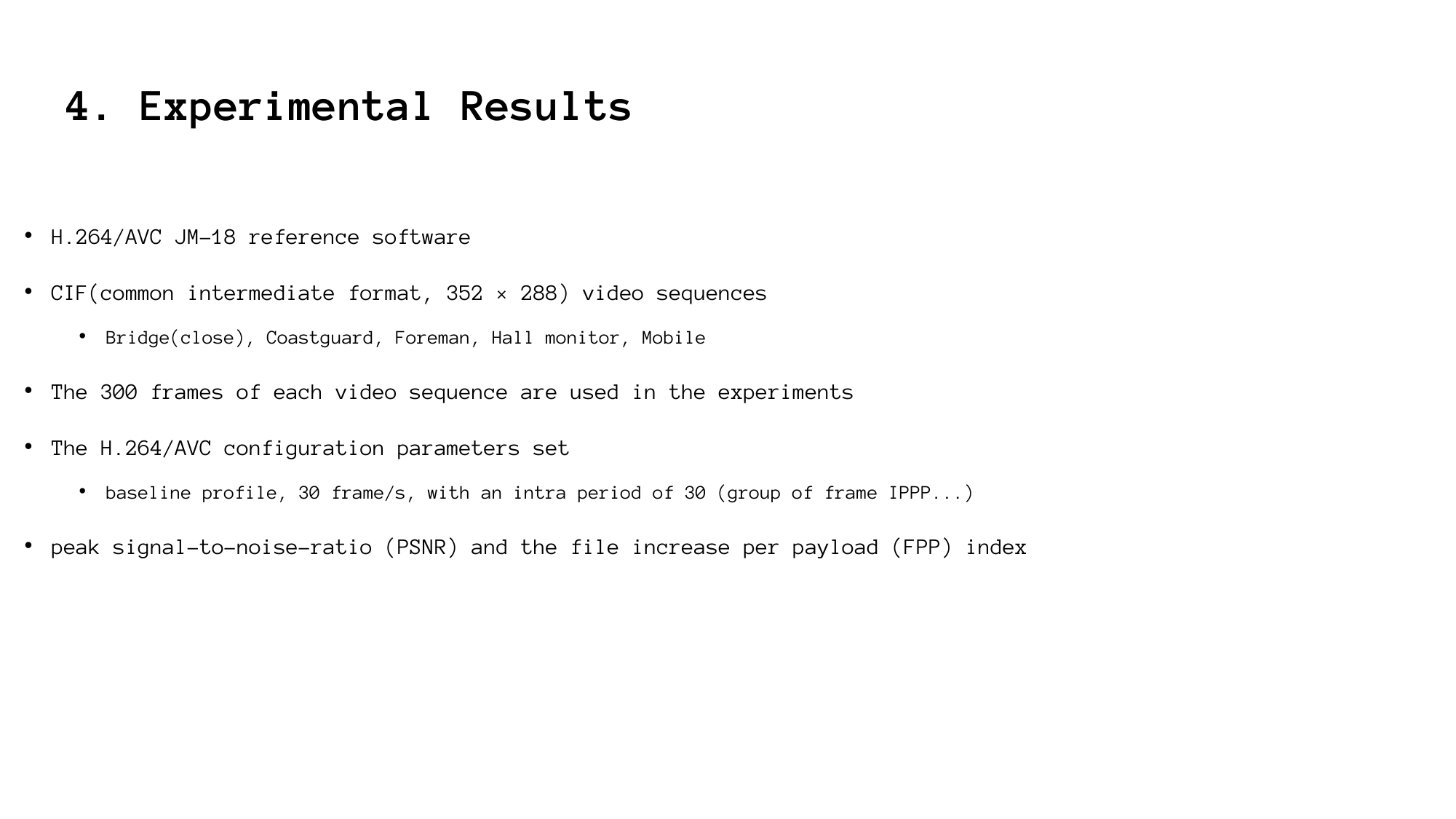

# 4. Experimental Results
H.264/AVC JM-18 reference software
CIF(common intermediate format, 352 × 288) video sequences
Bridge(close), Coastguard, Foreman, Hall monitor, Mobile
The 300 frames of each video sequence are used in the experiments
The H.264/AVC configuration parameters set
baseline profile, 30 frame/s, with an intra period of 30 (group of frame IPPP...)
peak signal-to-noise-ratio (PSNR) and the file increase per payload (FPP) index